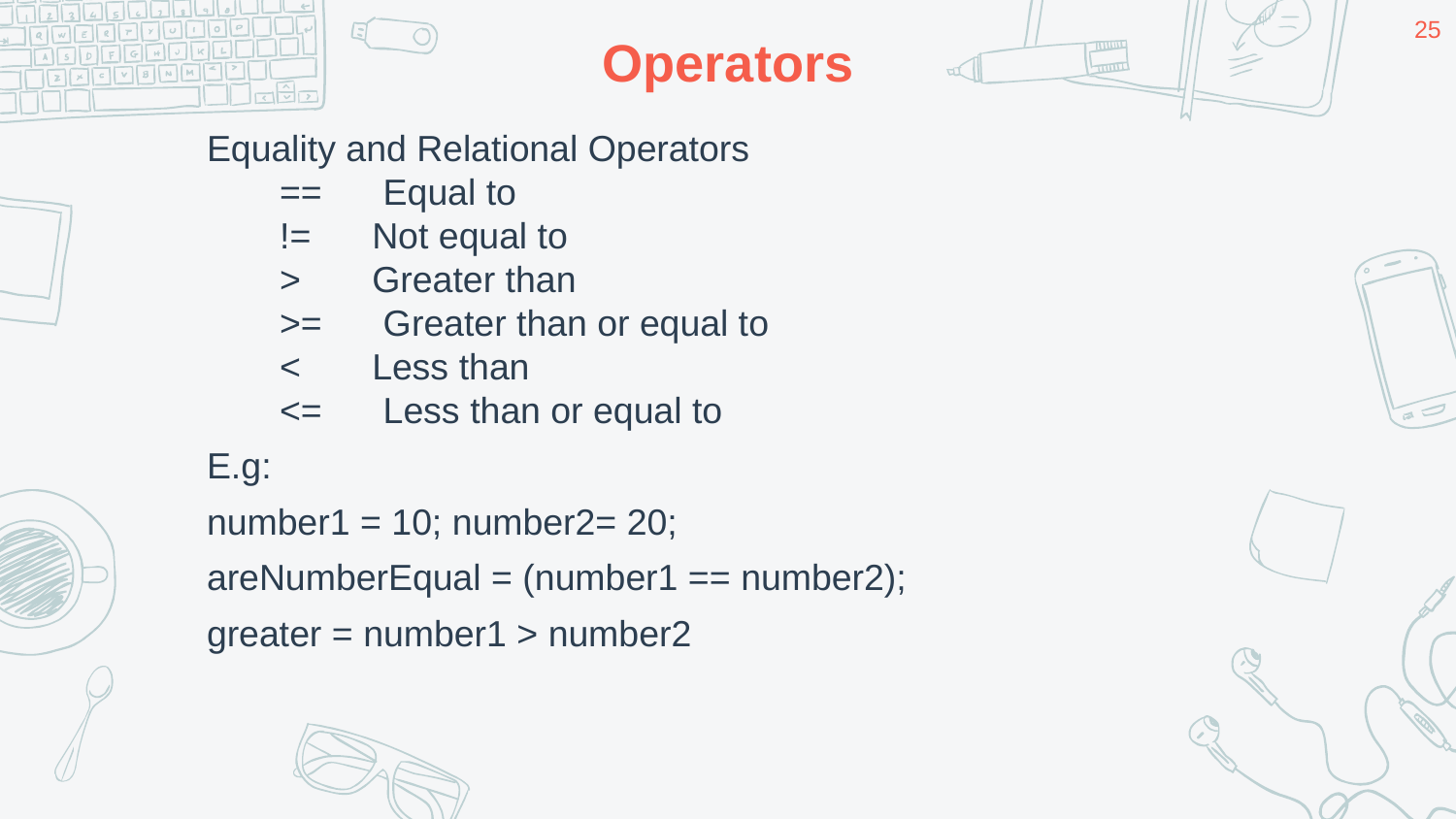

25
# Operators
Equality and Relational Operators
==      Equal to
!=      Not equal to
>       Greater than
>=      Greater than or equal to
<       Less than
<=      Less than or equal to
E.g:
number1 = 10; number2= 20;
areNumberEqual = (number1 == number2);
greater = number1 > number2